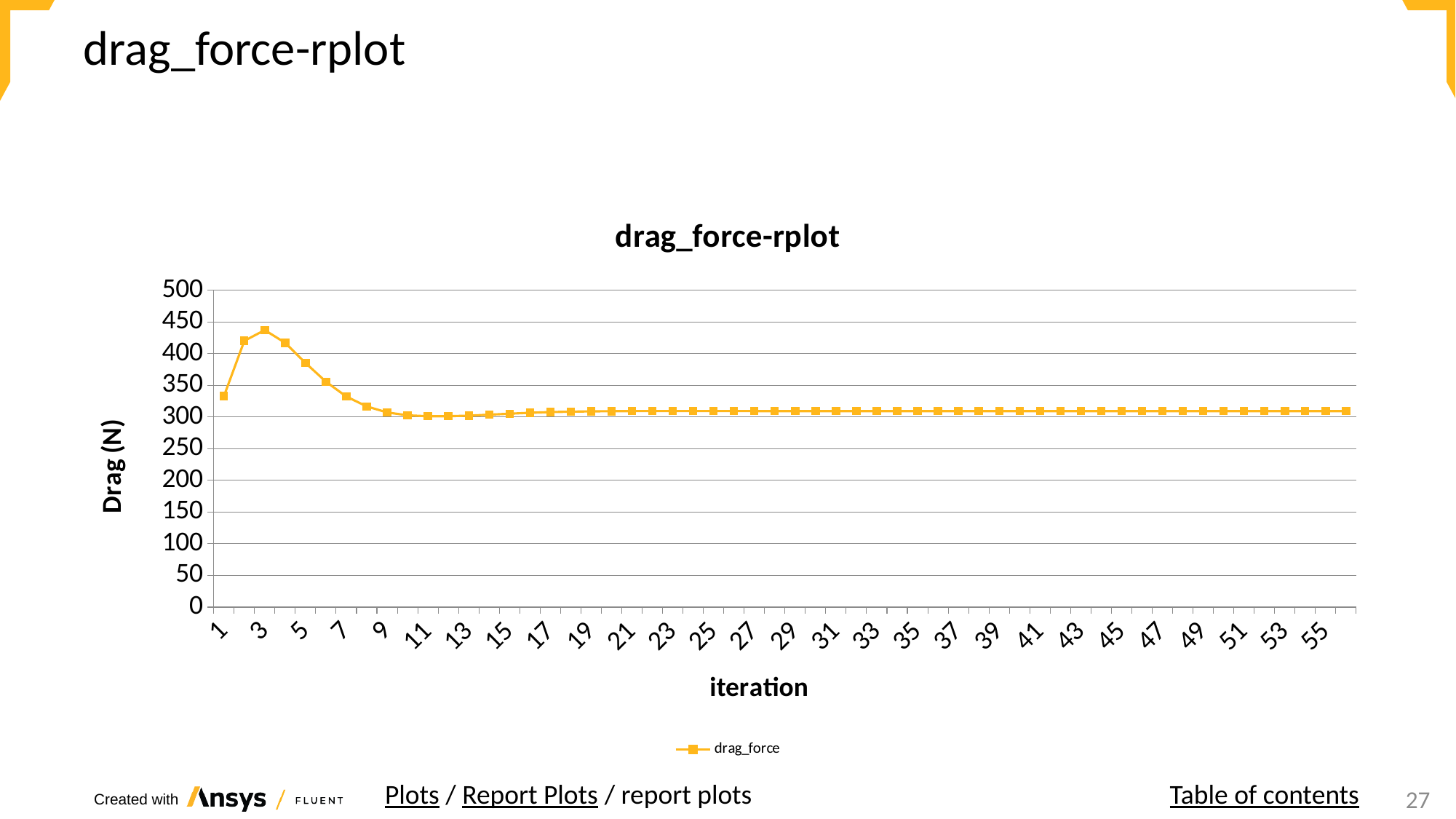

# drag_force-rplot

### Chart: drag_force-rplot

| Category | drag_force |
|---|---|
| 1.0 | 332.87206 |
| 2.0 | 420.12332 |
| 3.0 | 437.08567 |
| 4.0 | 417.06438 |
| 5.0 | 385.22157 |
| 6.0 | 355.70699 |
| 7.0 | 332.21113 |
| 8.0 | 316.67696 |
| 9.0 | 307.19922 |
| 10.0 | 302.6483 |
| 11.0 | 301.19022 |
| 12.0 | 301.24852 |
| 13.0 | 302.15253 |
| 14.0 | 303.60887 |
| 15.0 | 305.20557 |
| 16.0 | 306.65485 |
| 17.0 | 307.74031 |
| 18.0 | 308.4494 |
| 19.0 | 308.89699 |
| 20.0 | 309.16467 |
| 21.0 | 309.31157 |
| 22.0 | 309.38081 |
| 23.0 | 309.40331 |
| 24.0 | 309.399 |
| 25.0 | 309.38159 |
| 26.0 | 309.35962 |
| 27.0 | 309.33829 |
| 28.0 | 309.32026 |
| 29.0 | 309.30664 |
| 30.0 | 309.29812 |
| 31.0 | 309.29106 |
| 32.0 | 309.28749 |
| 33.0 | 309.28709 |
| 34.0 | 309.28897 |
| 35.0 | 309.29214 |
| 36.0 | 309.29576 |
| 37.0 | 309.29925 |
| 38.0 | 309.30225 |
| 39.0 | 309.30464 |
| 40.0 | 309.30643 |
| 41.0 | 309.30774 |
| 42.0 | 309.3087 |
| 43.0 | 309.30941 |
| 44.0 | 309.30997 |
| 45.0 | 309.31045 |
| 46.0 | 309.31091 |
| 47.0 | 309.31138 |
| 48.0 | 309.31184 |
| 49.0 | 309.31232 |
| 50.0 | 309.31279 |
| 51.0 | 309.31325 |
| 52.0 | 309.31369 |
| 53.0 | 309.31412 |
| 54.0 | 309.31452 |
| 55.0 | 309.31489 |
| 56.0 | 309.31521 |
Plots / Report Plots / report plots
Table of contents
27